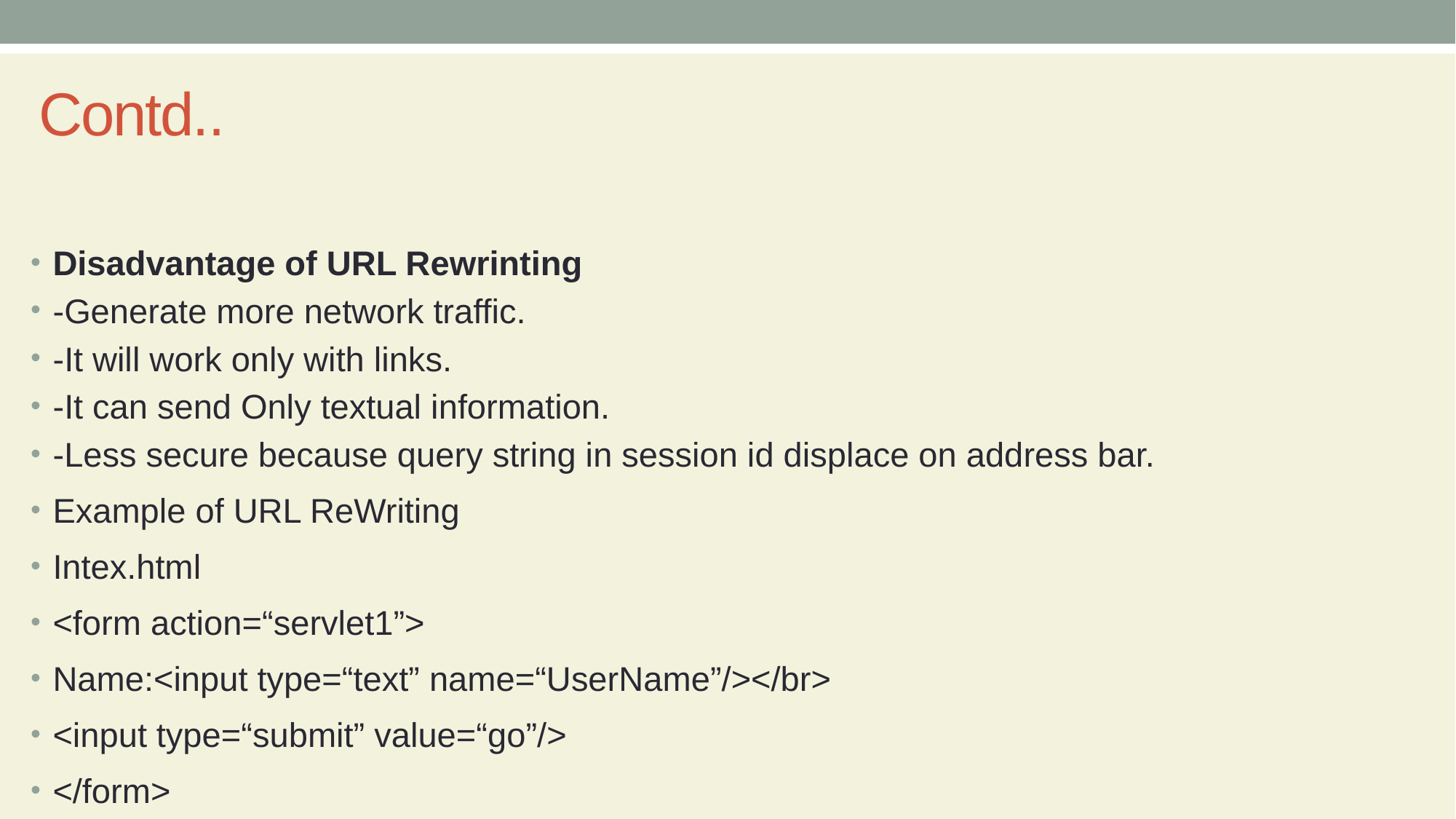

# Contd..
Disadvantage of URL Rewrinting
-Generate more network traffic.
-It will work only with links.
-It can send Only textual information.
-Less secure because query string in session id displace on address bar.
Example of URL ReWriting
Intex.html
<form action=“servlet1”>
Name:<input type=“text” name=“UserName”/></br>
<input type=“submit” value=“go”/>
</form>